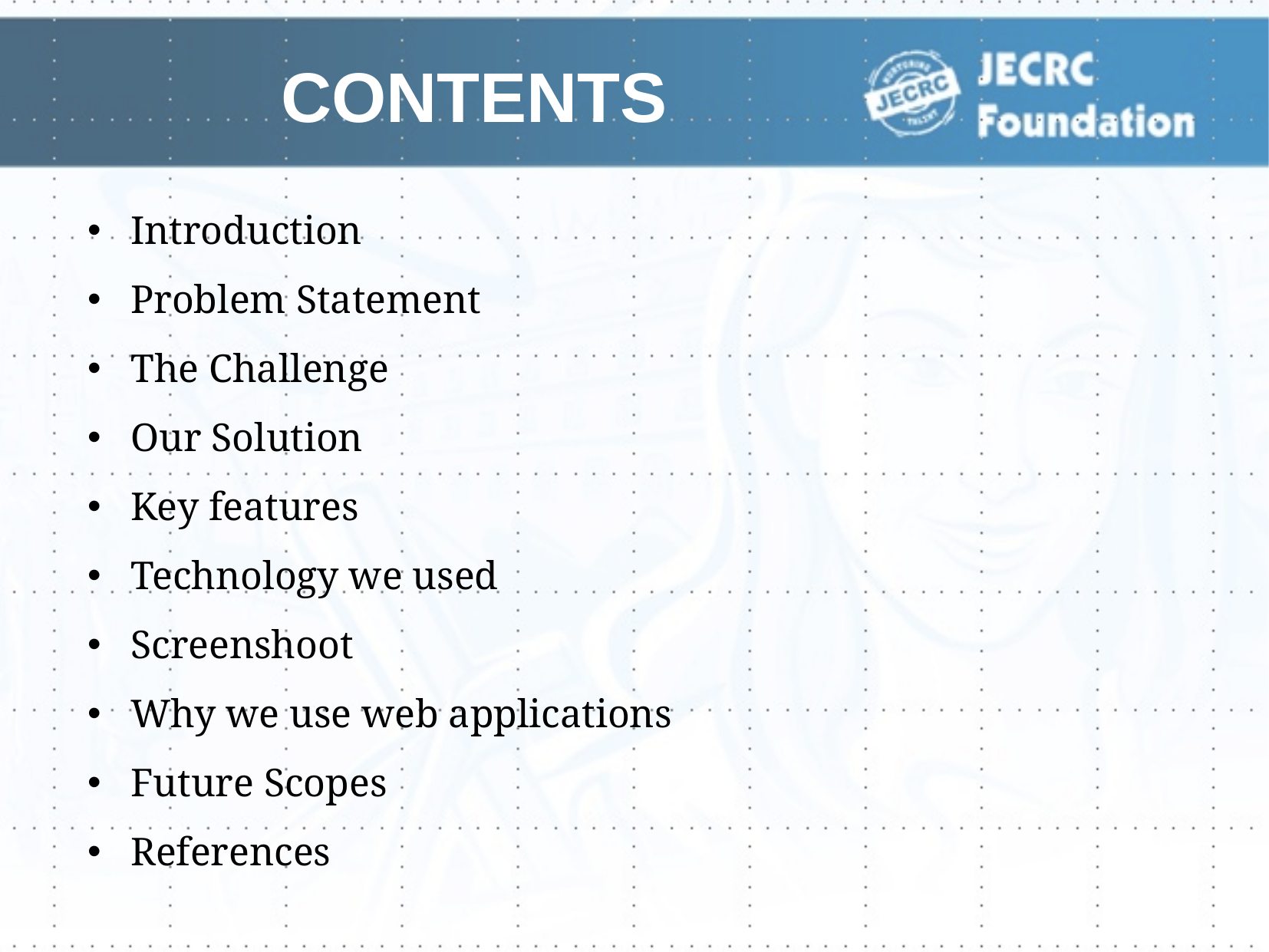

CONTENTS
Introduction
Problem Statement
The Challenge
Our Solution
Key features
Technology we used
Screenshoot
Why we use web applications
Future Scopes
References